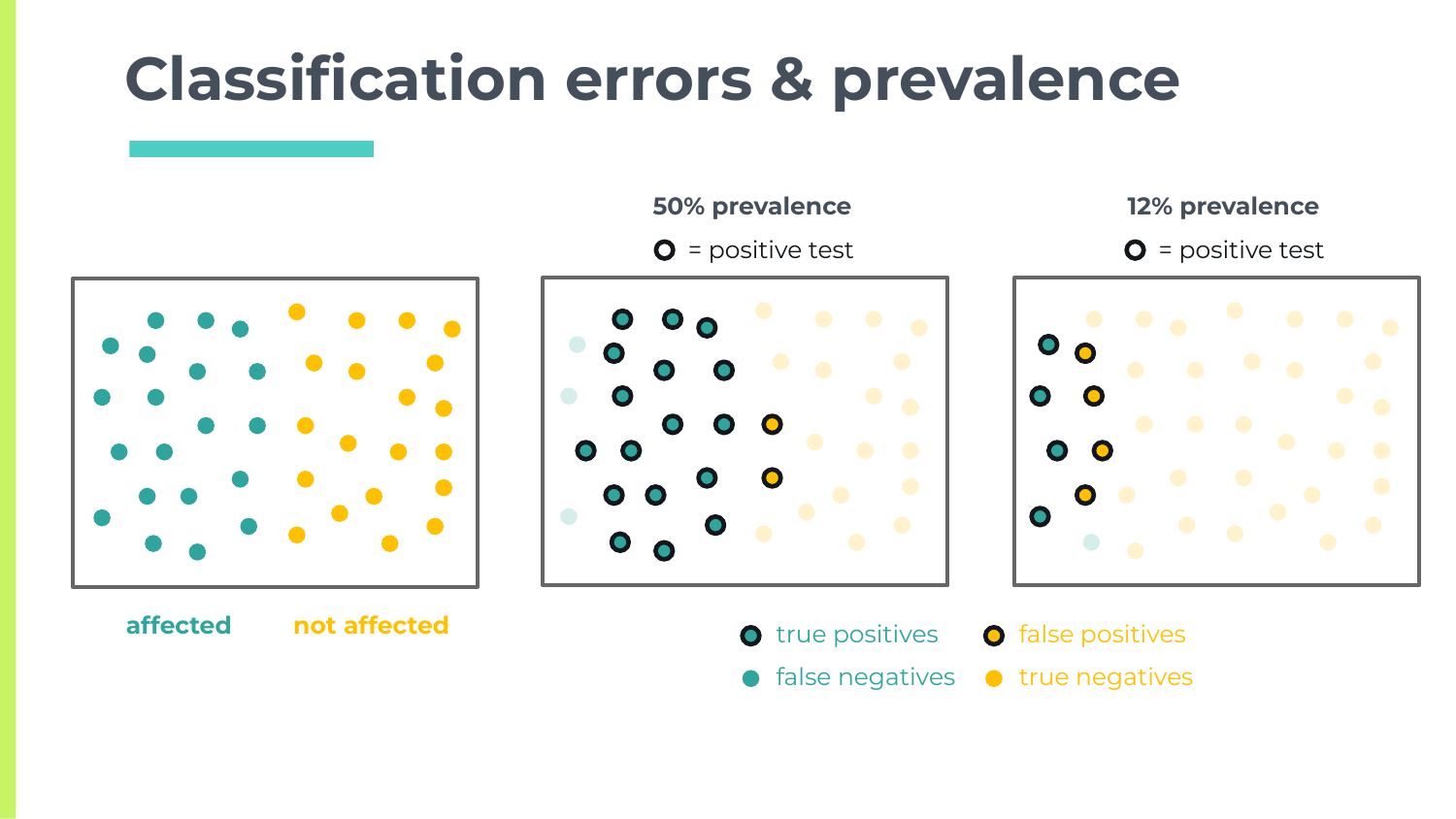

# Classification errors & prevalence
50% prevalence
12% prevalence
= positive test

= positive test

affected
not affected
true positives
false positives

false negatives
true negatives

8